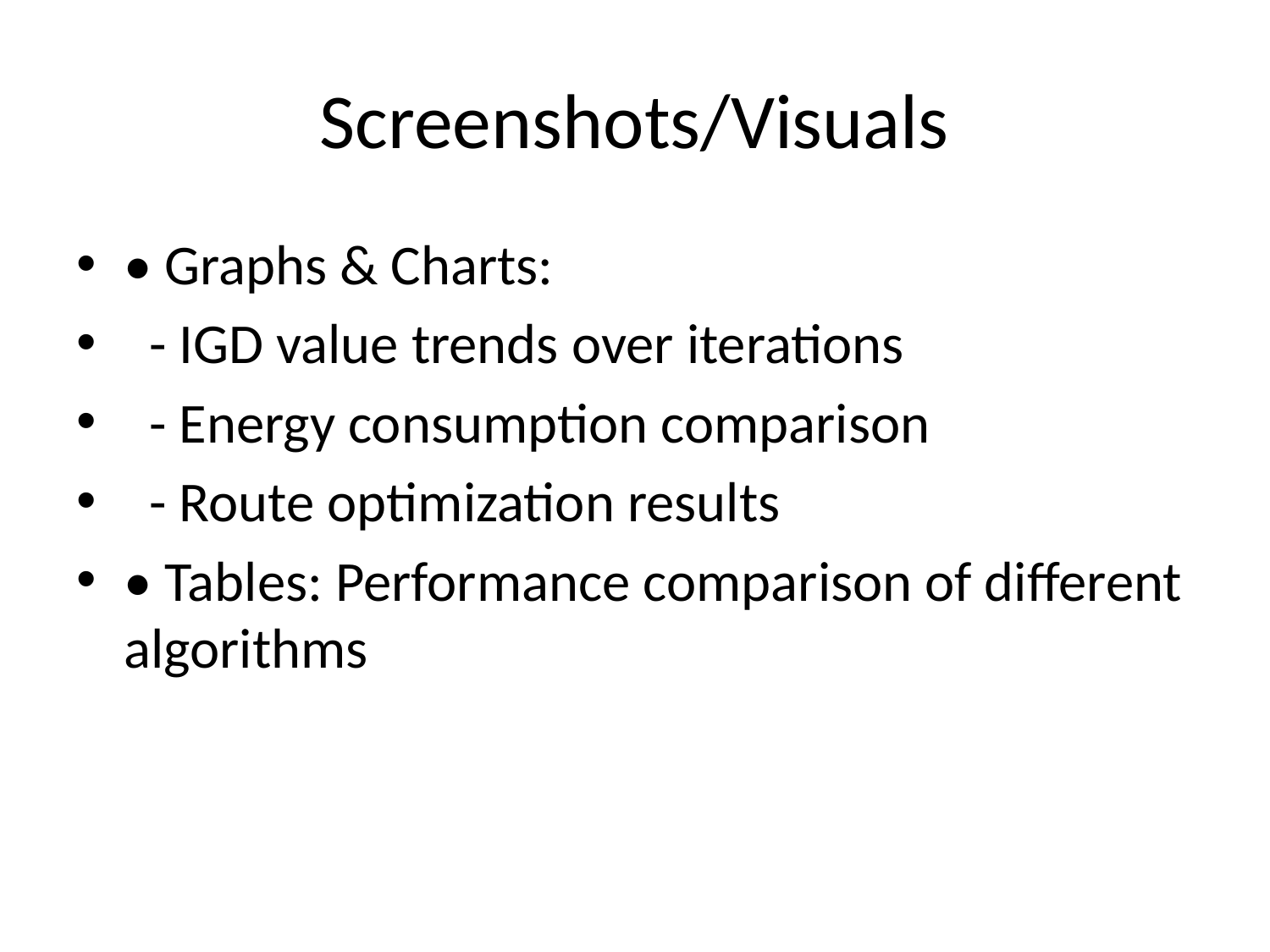

# Screenshots/Visuals
• Graphs & Charts:
  - IGD value trends over iterations
  - Energy consumption comparison
  - Route optimization results
• Tables: Performance comparison of different algorithms